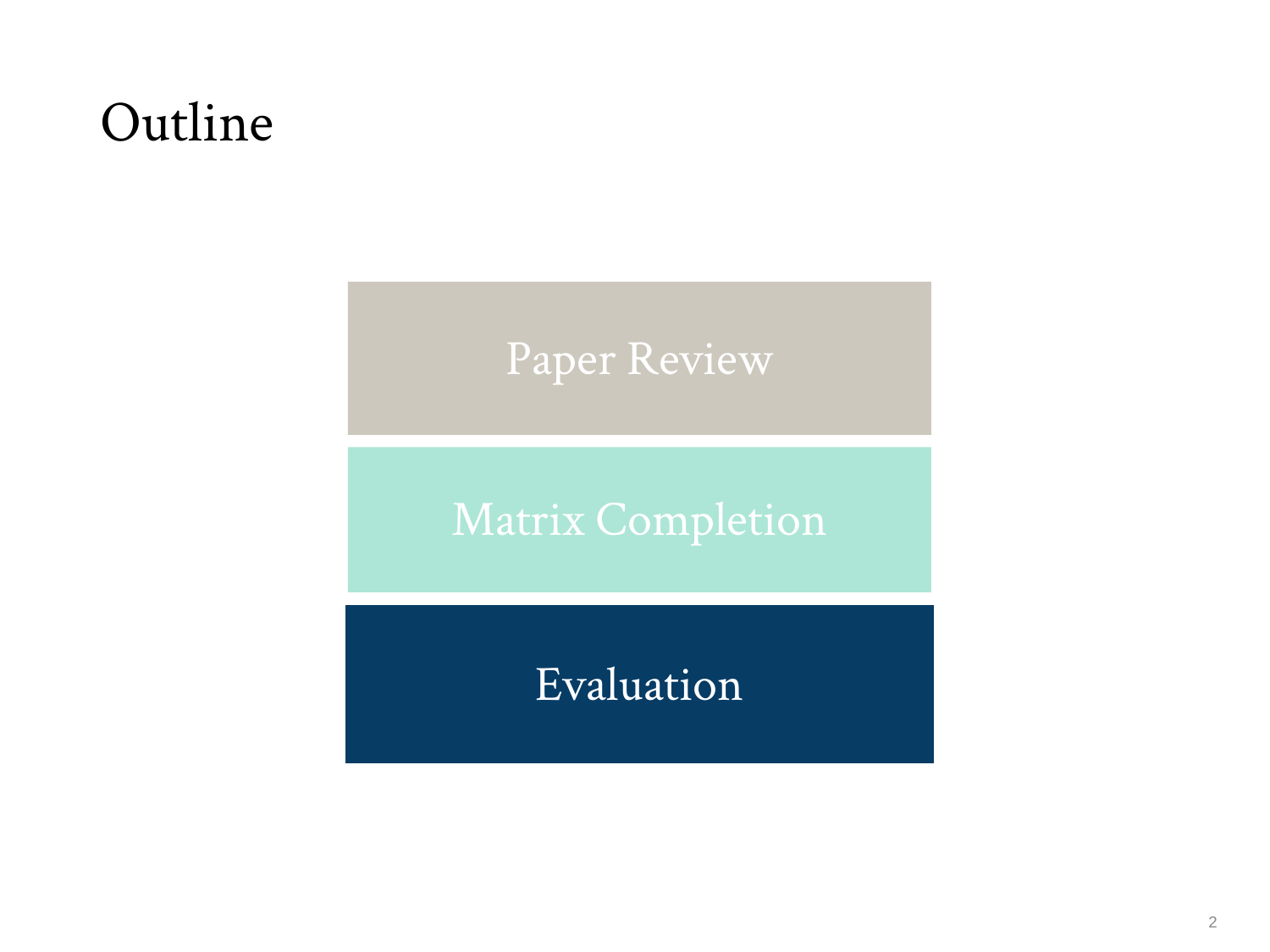

Outline
Paper Review
Matrix Completion
Evaluation
2